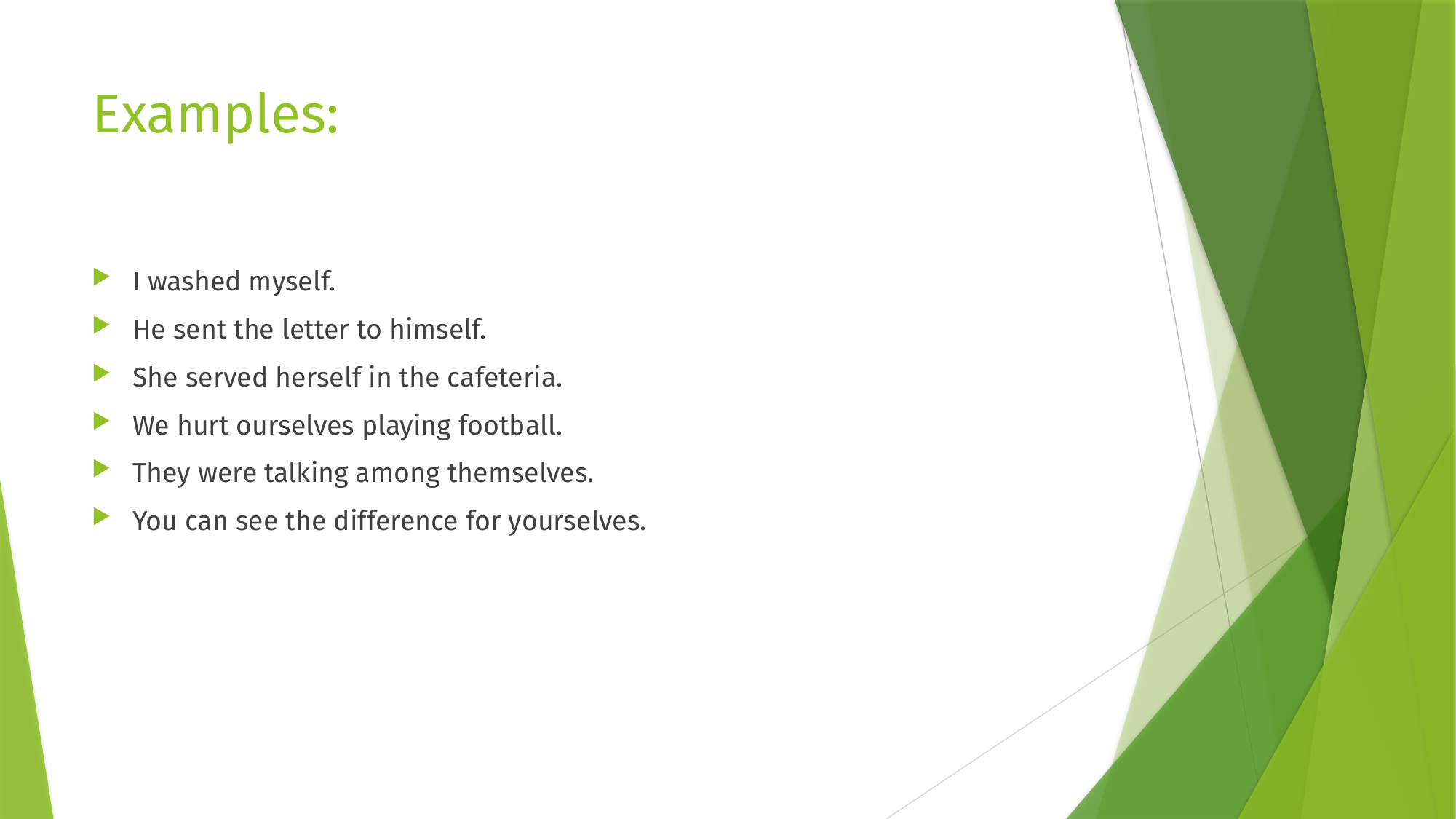

# Examples:
I washed myself.
He sent the letter to himself.
She served herself in the cafeteria.
We hurt ourselves playing football.
They were talking among themselves.
You can see the difference for yourselves.